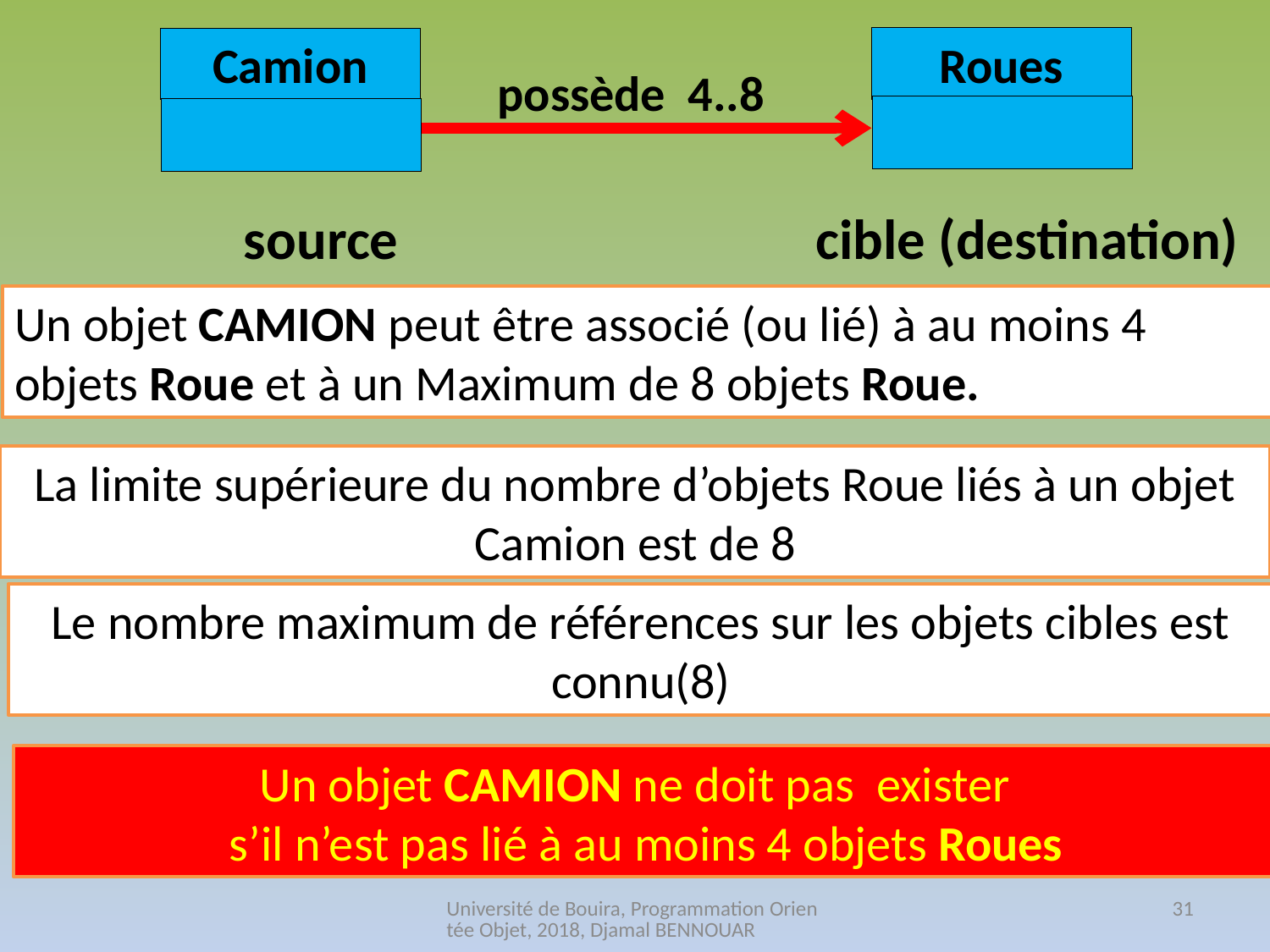

Roues

Camion

possède  4..8
source
cible (destination)
Un objet CAMION peut être associé (ou lié) à au moins 4 objets Roue et à un Maximum de 8 objets Roue.
La limite supérieure du nombre d’objets Roue liés à un objet Camion est de 8
Le nombre maximum de références sur les objets cibles est connu(8)
Un objet CAMION ne doit pas  exister
s’il n’est pas lié à au moins 4 objets Roues
Université de Bouira, Programmation Orientée Objet, 2018, Djamal BENNOUAR
31